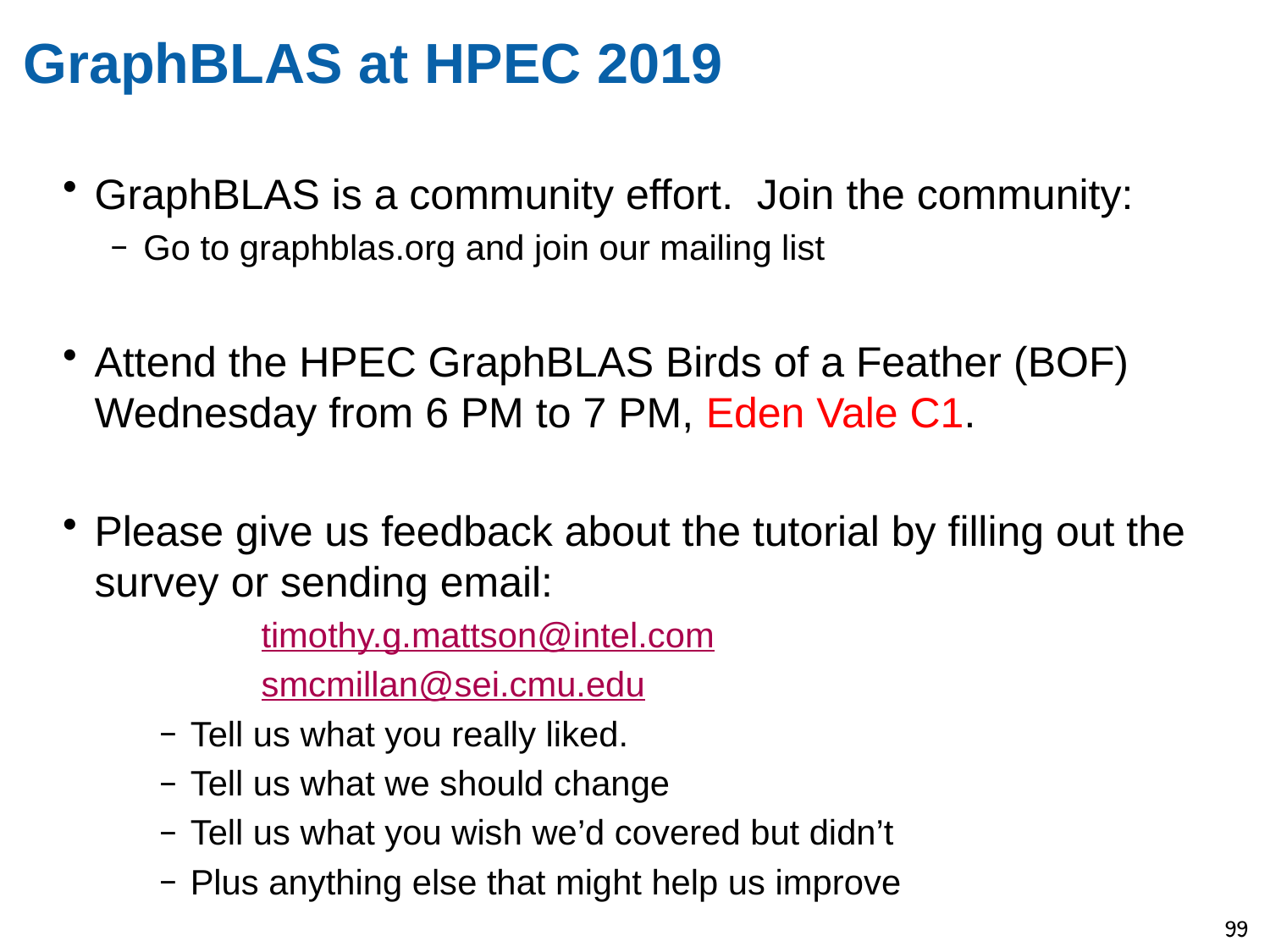

# GraphBLAS at HPEC 2019
GraphBLAS is a community effort.  Join the community:
Go to graphblas.org and join our mailing list

Attend the HPEC GraphBLAS Birds of a Feather (BOF)
Wednesday from 6 PM to 7 PM, Eden Vale C1.

Please give us feedback about the tutorial by filling out the survey or sending email:
timothy.g.mattson@intel.com
smcmillan@sei.cmu.edu
Tell us what you really liked.
Tell us what we should change
Tell us what you wish we’d covered but didn’t
Plus anything else that might help us improve

99